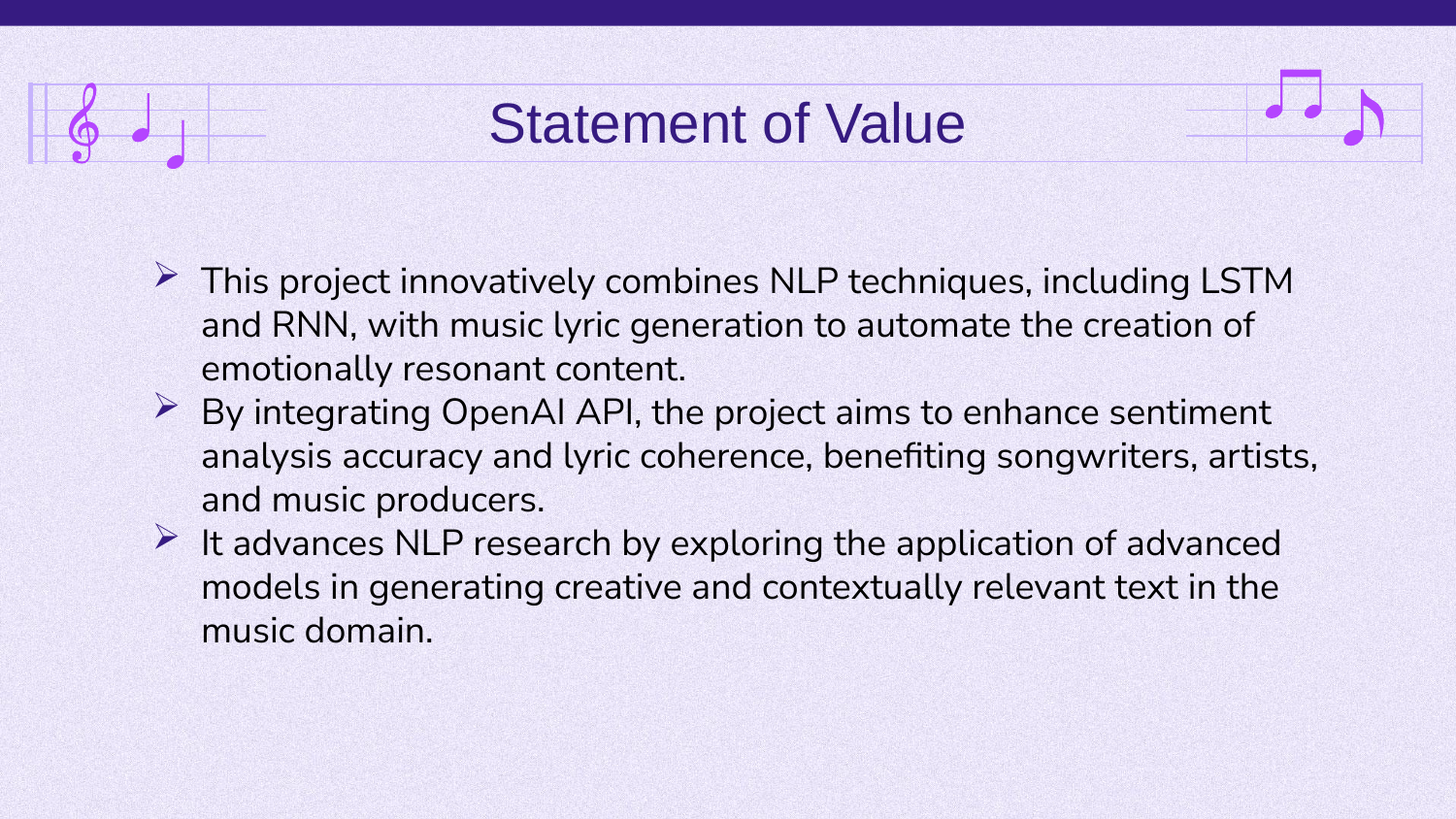

# Statement of Value

This project innovatively combines NLP techniques, including LSTM and RNN, with music lyric generation to automate the creation of emotionally resonant content.
By integrating OpenAI API, the project aims to enhance sentiment analysis accuracy and lyric coherence, benefiting songwriters, artists, and music producers.
It advances NLP research by exploring the application of advanced models in generating creative and contextually relevant text in the music domain.